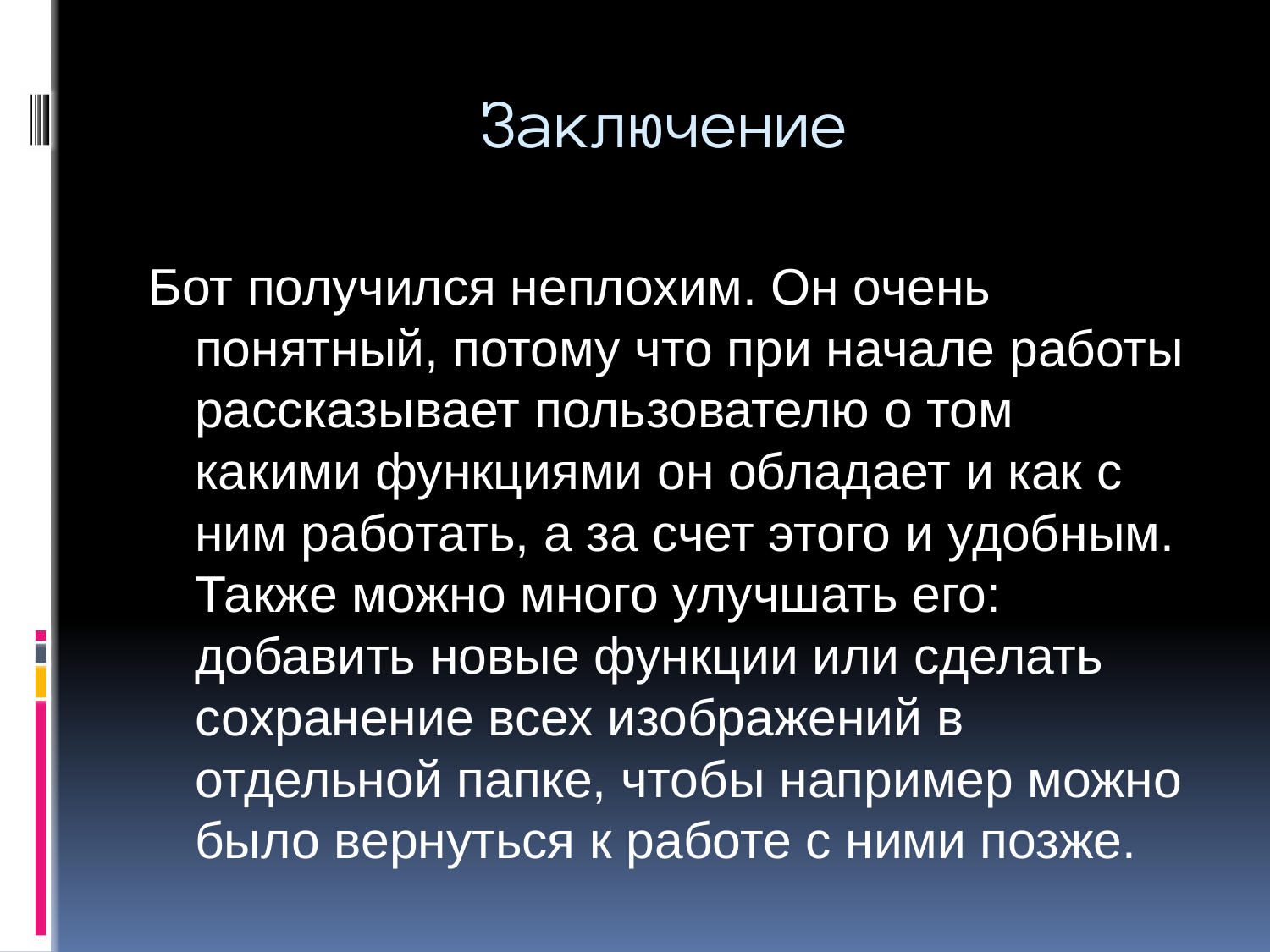

# Заключение
Бот получился неплохим. Он очень понятный, потому что при начале работы рассказывает пользователю о том какими функциями он обладает и как с ним работать, а за счет этого и удобным. Также можно много улучшать его: добавить новые функции или сделать сохранение всех изображений в отдельной папке, чтобы например можно было вернуться к работе с ними позже.